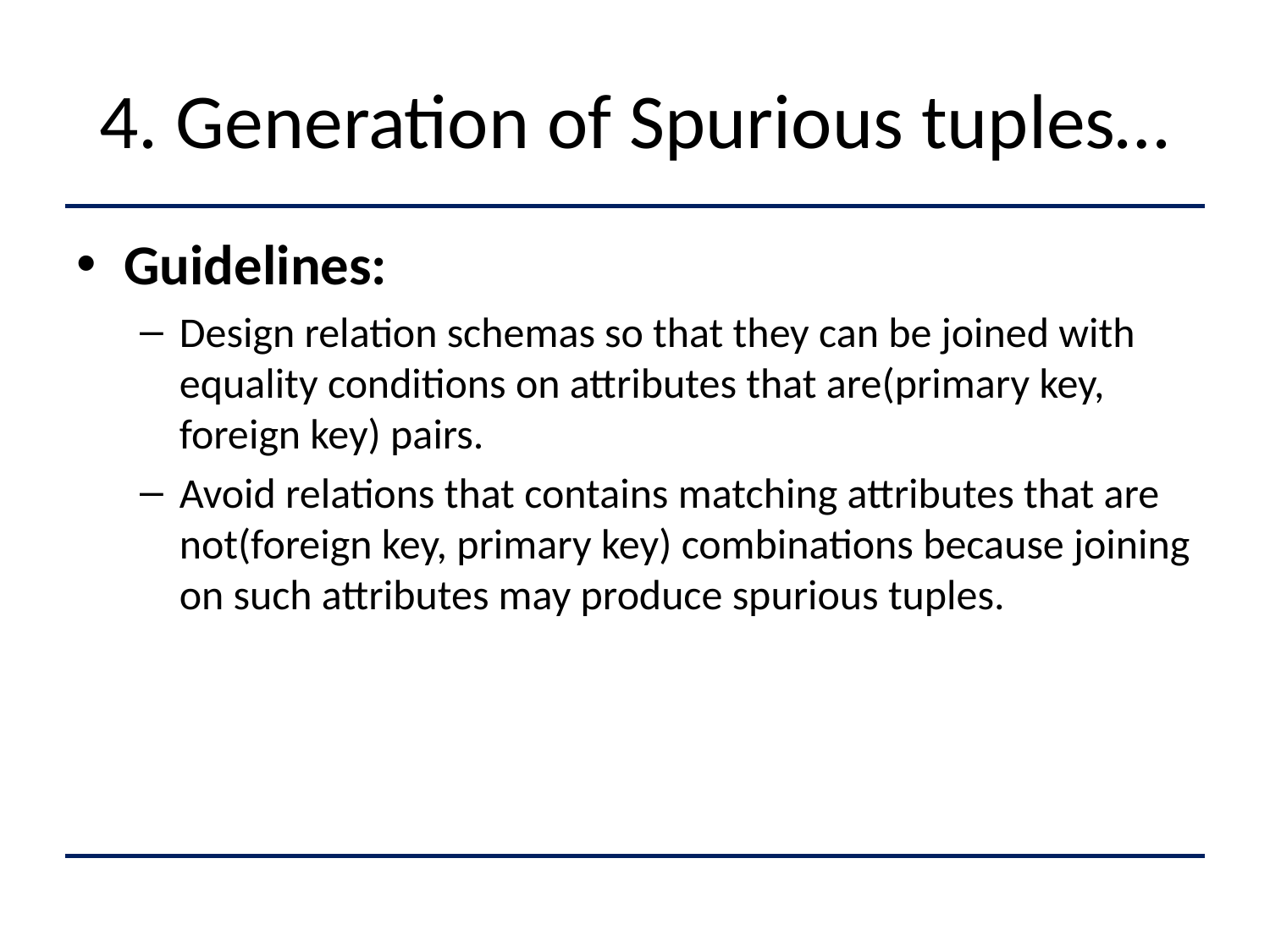

# 4. Generation of Spurious tuples…
Guidelines:
Design relation schemas so that they can be joined with equality conditions on attributes that are(primary key, foreign key) pairs.
Avoid relations that contains matching attributes that are not(foreign key, primary key) combinations because joining on such attributes may produce spurious tuples.